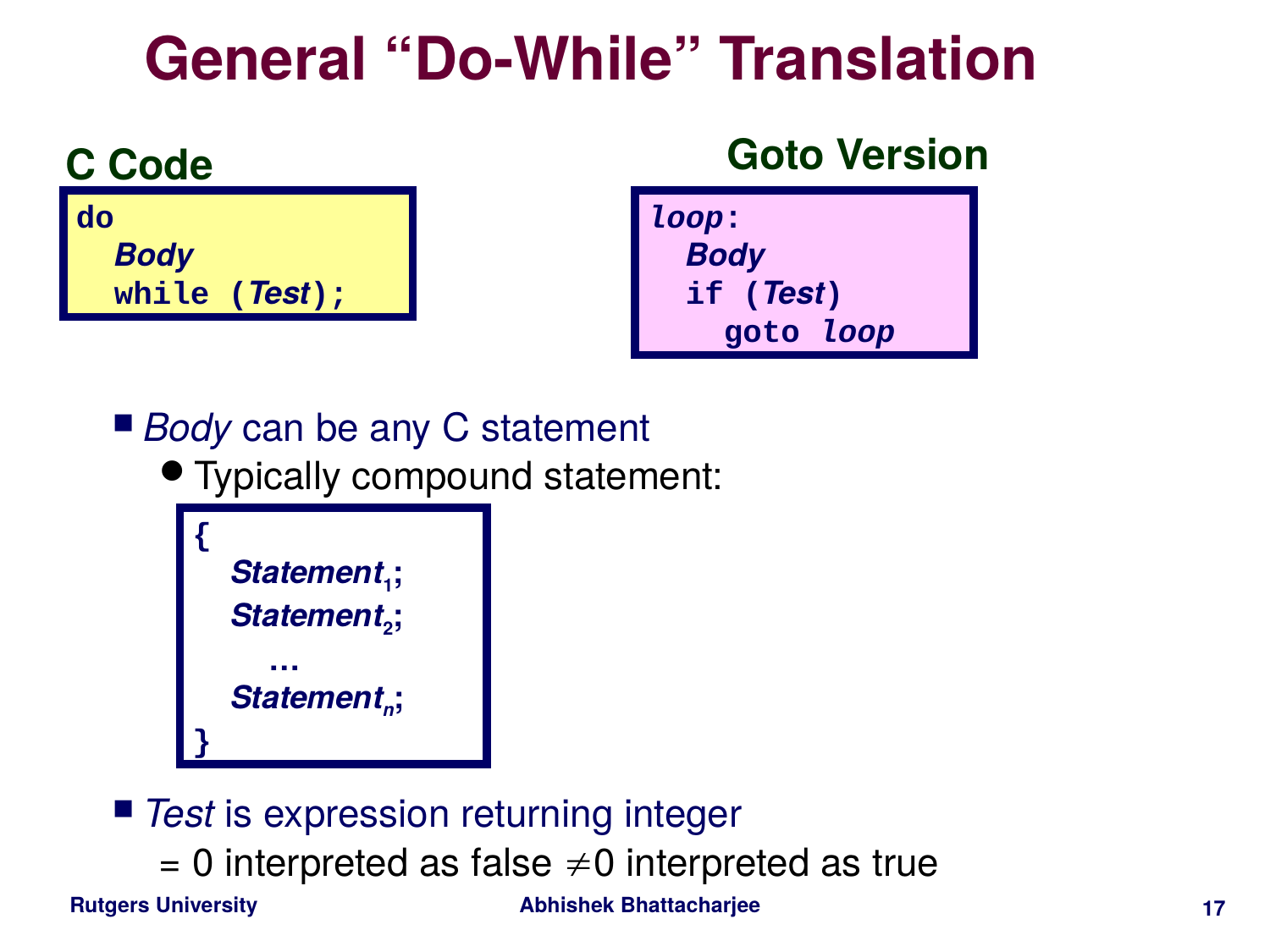

# General “Do-While” Translation
Goto Version

C Code

do
  Body
  while (Test);
loop:
  Body
  if (Test)
    goto loop
Body can be any C statement
Typically compound statement:

Test is expression returning integer
= 0 interpreted as false	≠0 interpreted as true
{
  Statement1;
  Statement2;
    …
  Statementn;
}